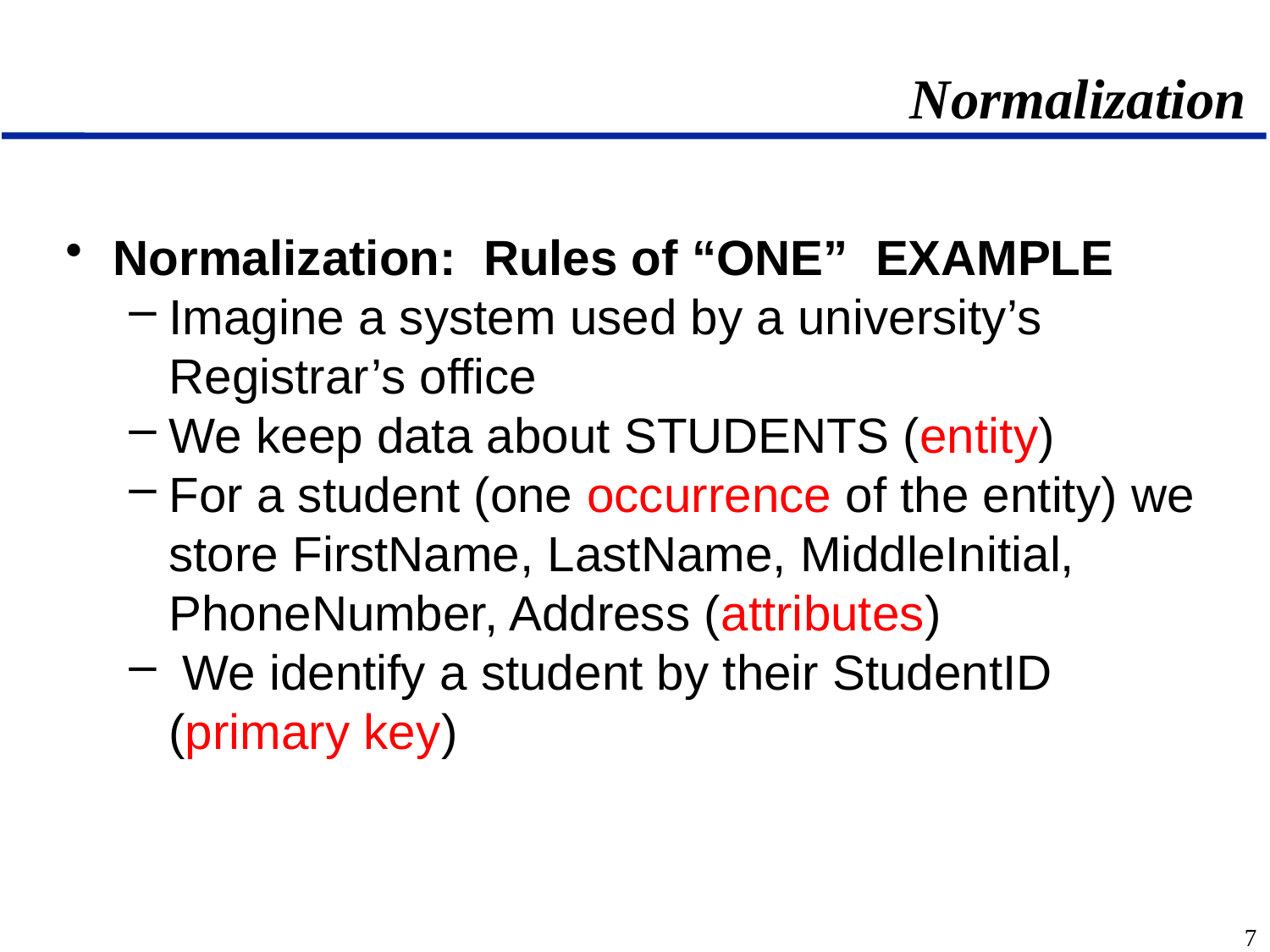

# Normalization
Normalization:  Rules of “ONE”  EXAMPLE
Imagine a system used by a university’s Registrar’s office
We keep data about STUDENTS (entity)
For a student (one occurrence of the entity) we store FirstName, LastName, MiddleInitial, PhoneNumber, Address (attributes)
 We identify a student by their StudentID (primary key)

7